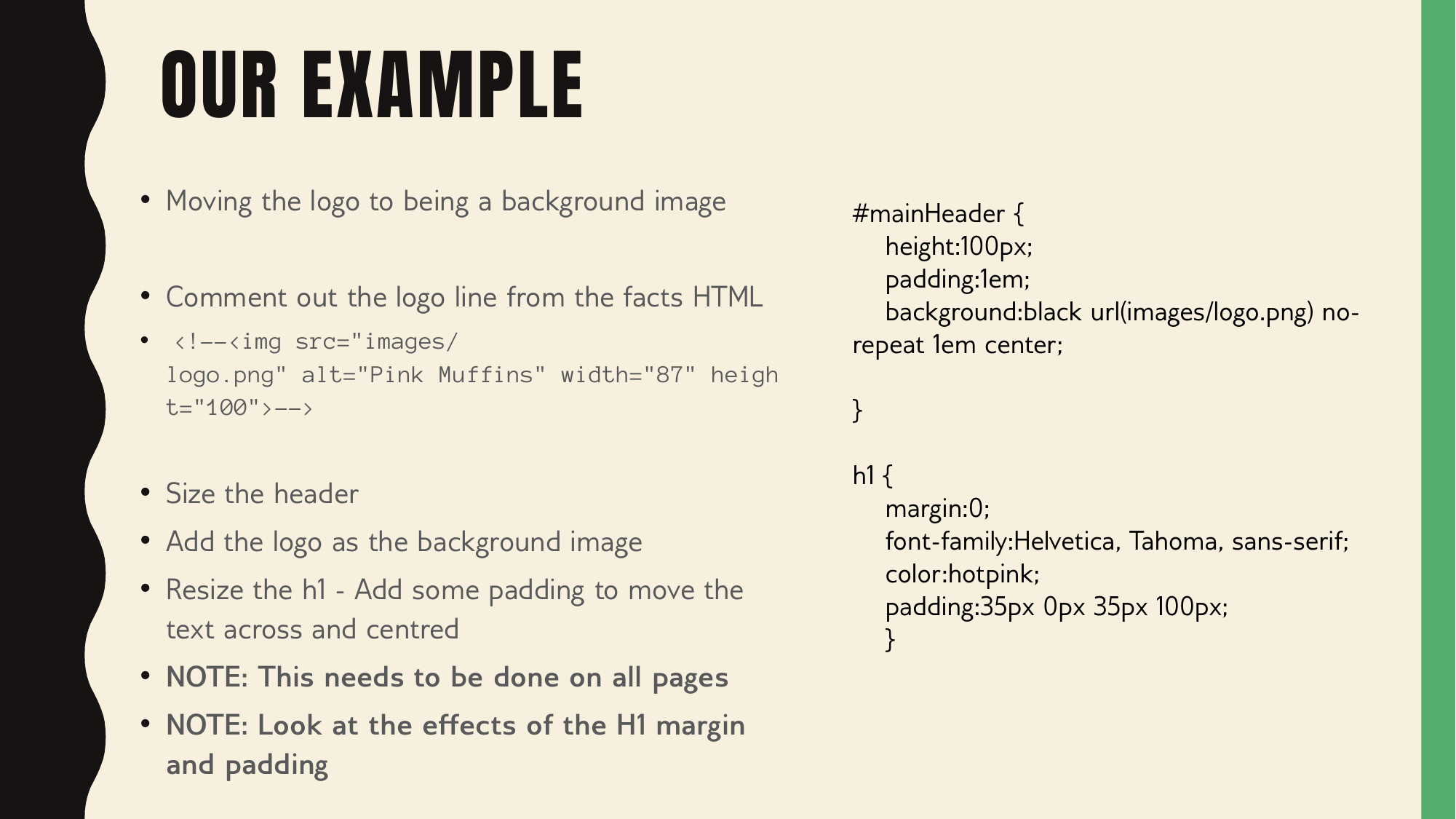

# Our example
Moving the logo to being a background image

Comment out the logo line from the facts HTML
 <!--<img src="images/logo.png" alt="Pink Muffins" width="87" height="100">-->

Size the header
Add the logo as the background image
Resize the h1 - Add some padding to move the text across and centred
NOTE: This needs to be done on all pages
NOTE: Look at the effects of the H1 margin and padding

#mainHeader {
    height:100px;
    padding:1em;
    background:black url(images/logo.png) no-repeat 1em center;
}
h1 {
    margin:0;
    font-family:Helvetica, Tahoma, sans-serif;
    color:hotpink;
    padding:35px 0px 35px 100px;
    }